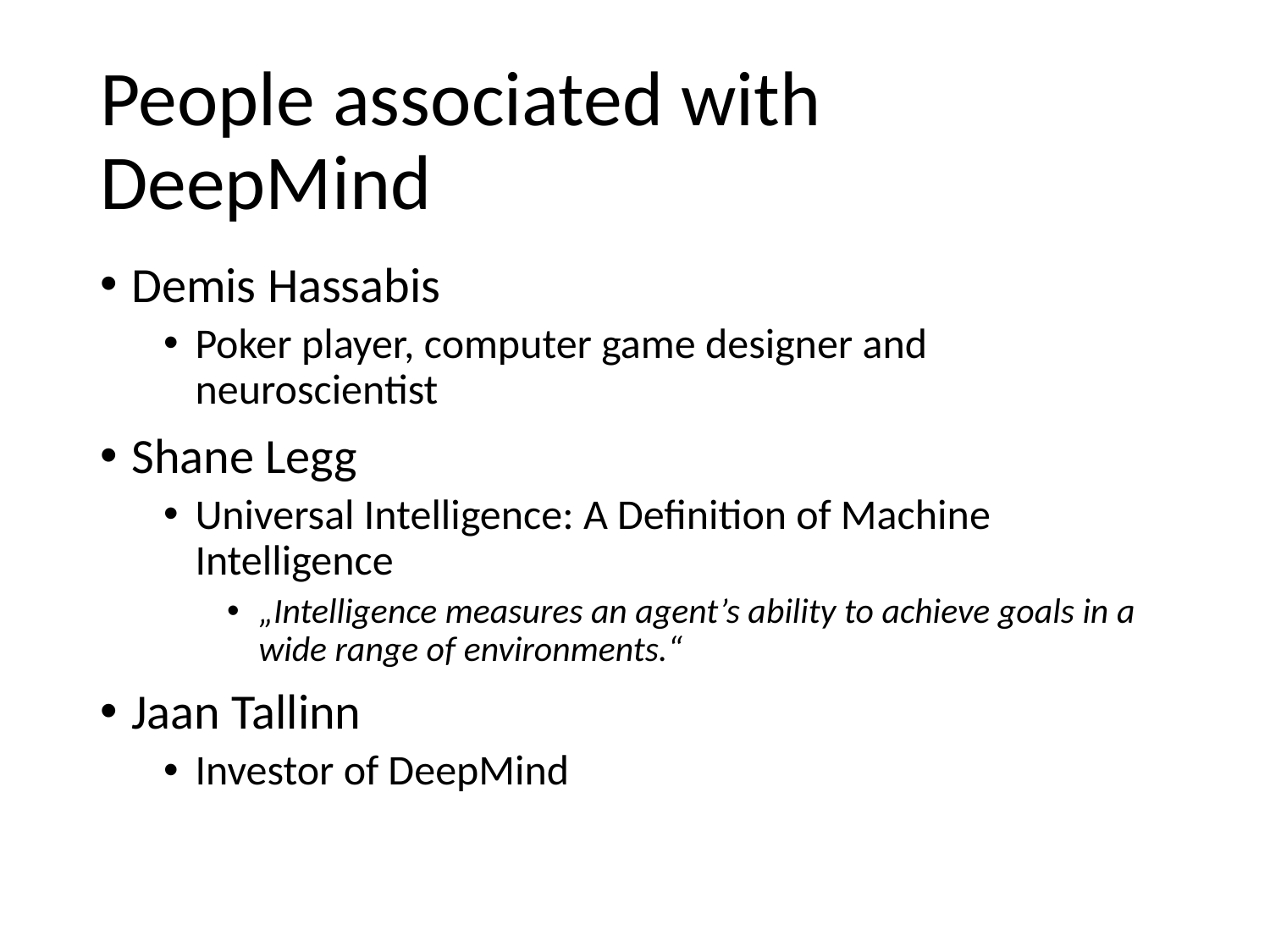

# People associated with DeepMind
Demis Hassabis
Poker player, computer game designer and neuroscientist
Shane Legg
Universal Intelligence: A Deﬁnition of Machine Intelligence
„Intelligence measures an agent’s ability to achieve goals in a wide range of environments.“
Jaan Tallinn
Investor of DeepMind